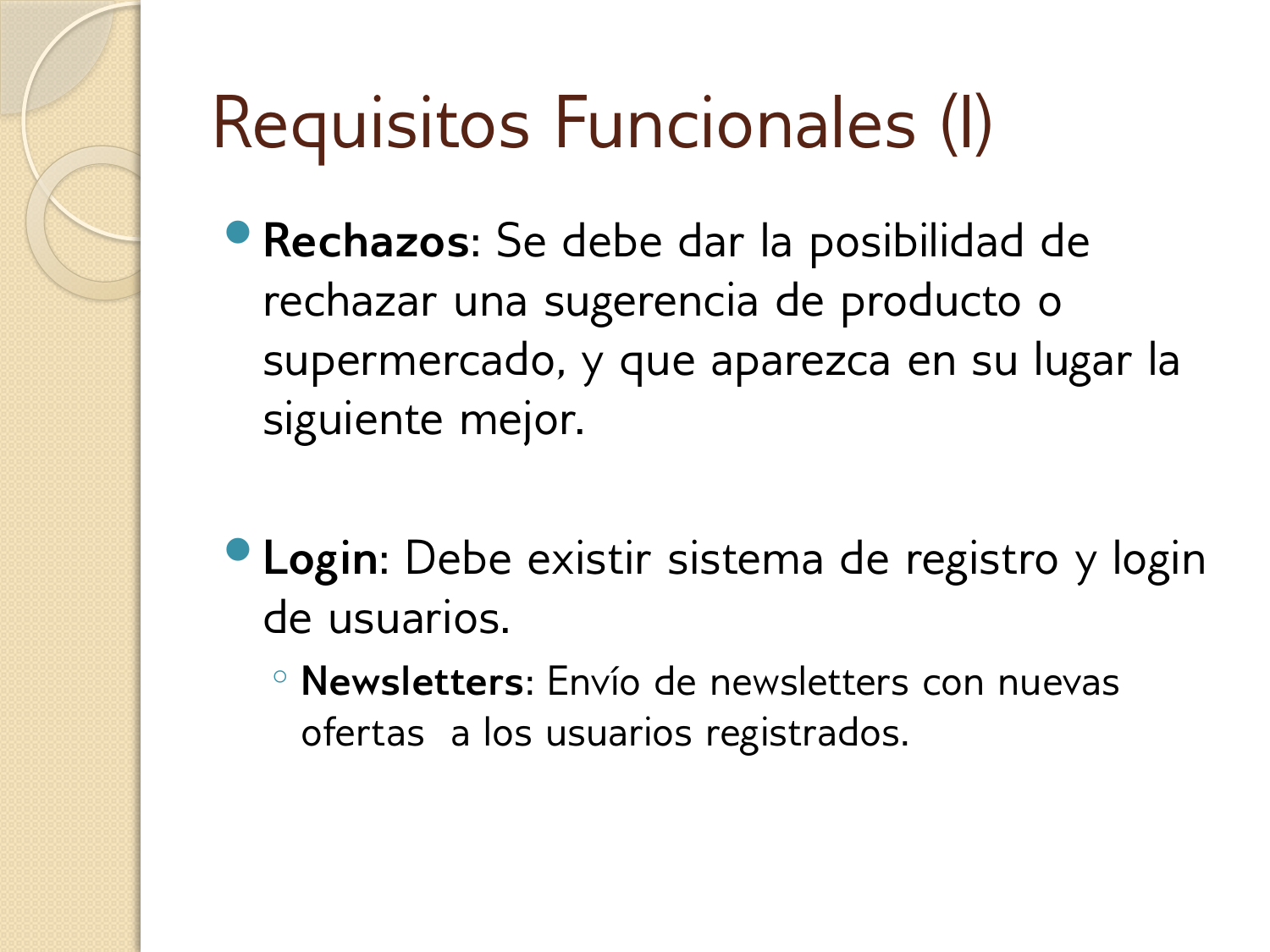

# Requisitos Funcionales (I)
Rechazos: Se debe dar la posibilidad de rechazar una sugerencia de producto o supermercado, y que aparezca en su lugar la siguiente mejor.

Login: Debe existir sistema de registro y login de usuarios.
Newsletters: Envío de newsletters con nuevas ofertas  a los usuarios registrados.